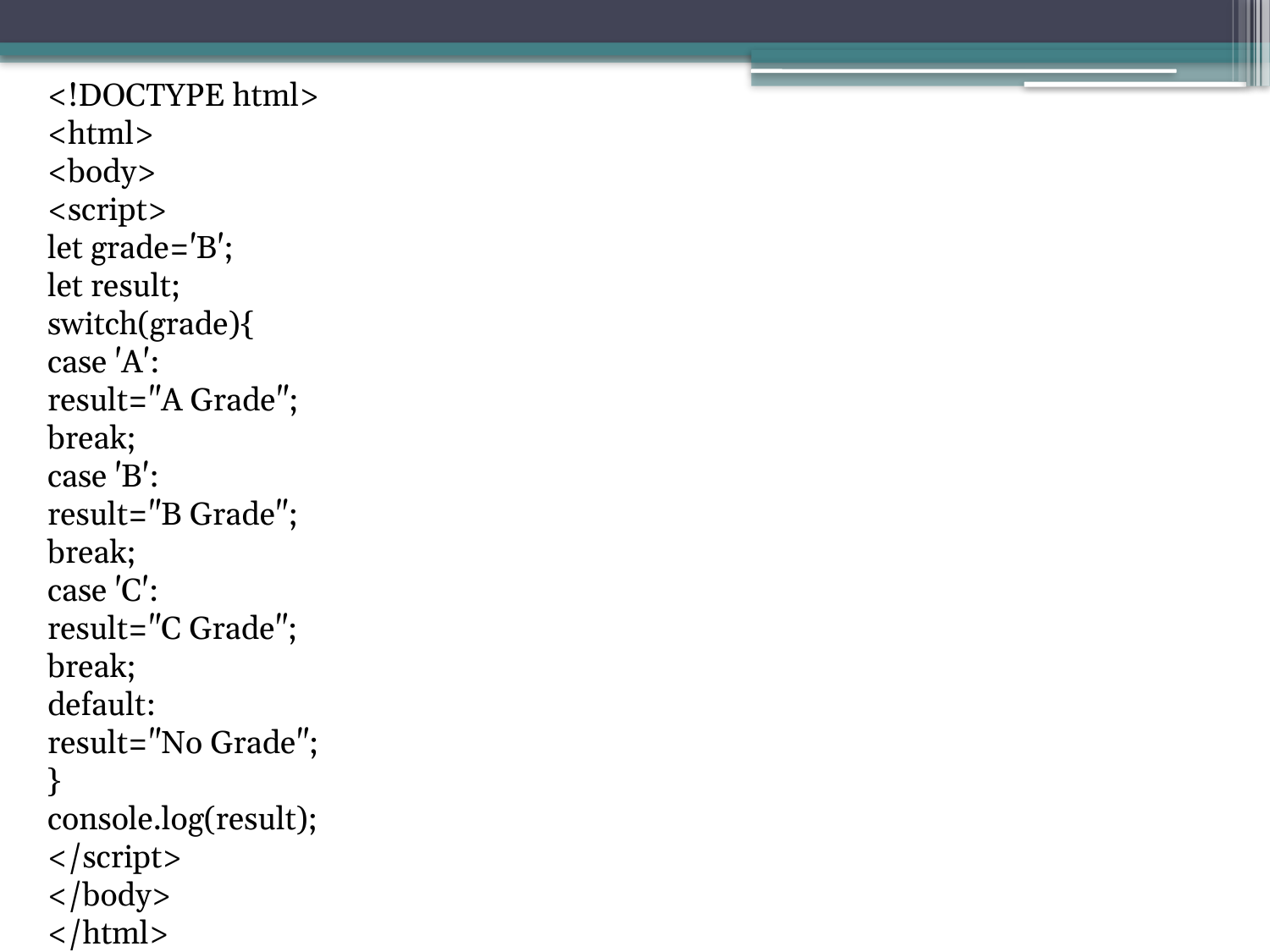

<!DOCTYPE html>
<html>
<body>
<script>
let grade='B';
let result;
switch(grade){
case 'A':
result="A Grade";
break;
case 'B':
result="B Grade";
break;
case 'C':
result="C Grade";
break;
default:
result="No Grade";
}
console.log(result);
</script>
</body>
</html>